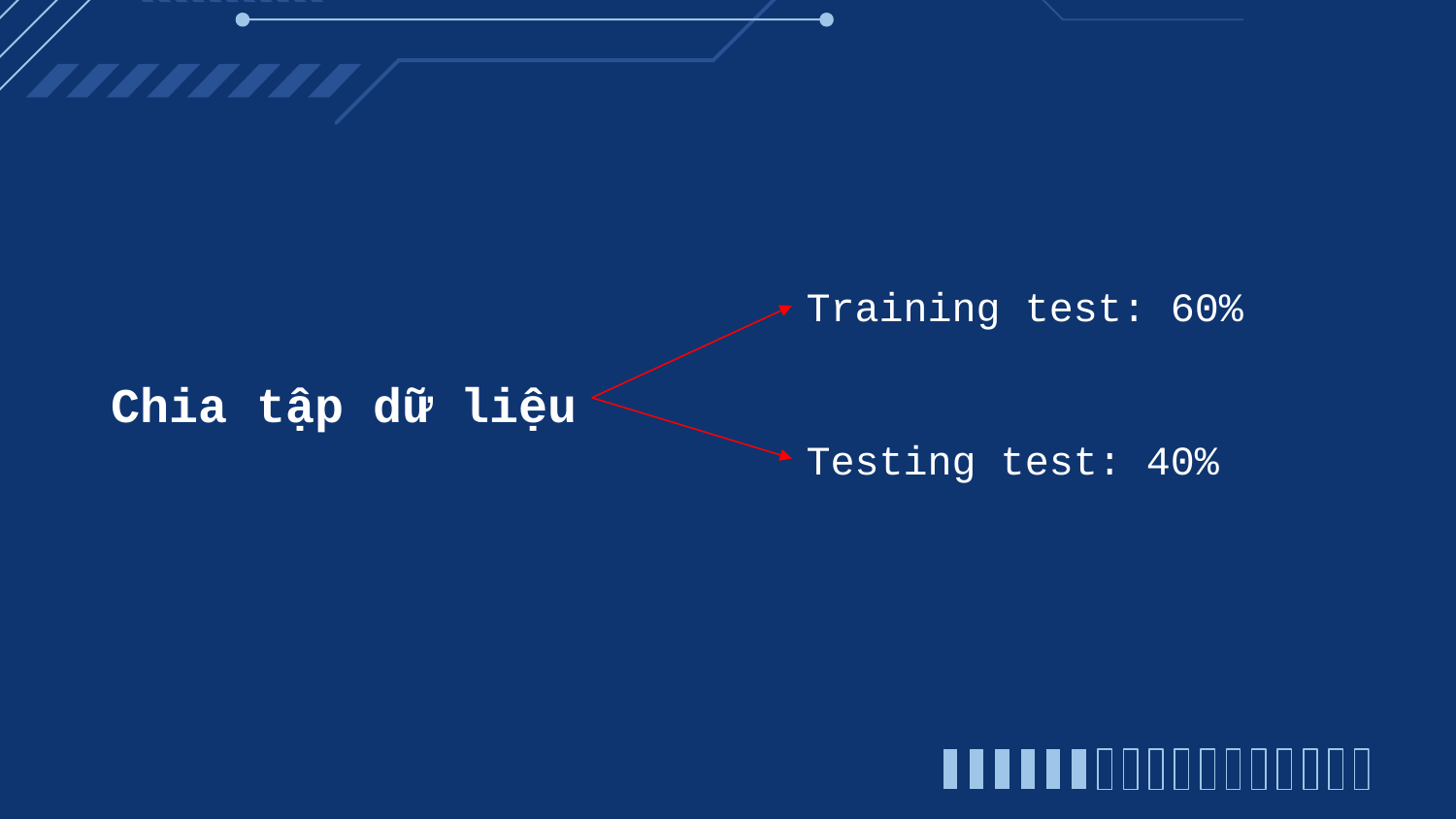

Training test: 60%
Chia tập dữ liệu
Testing test: 40%